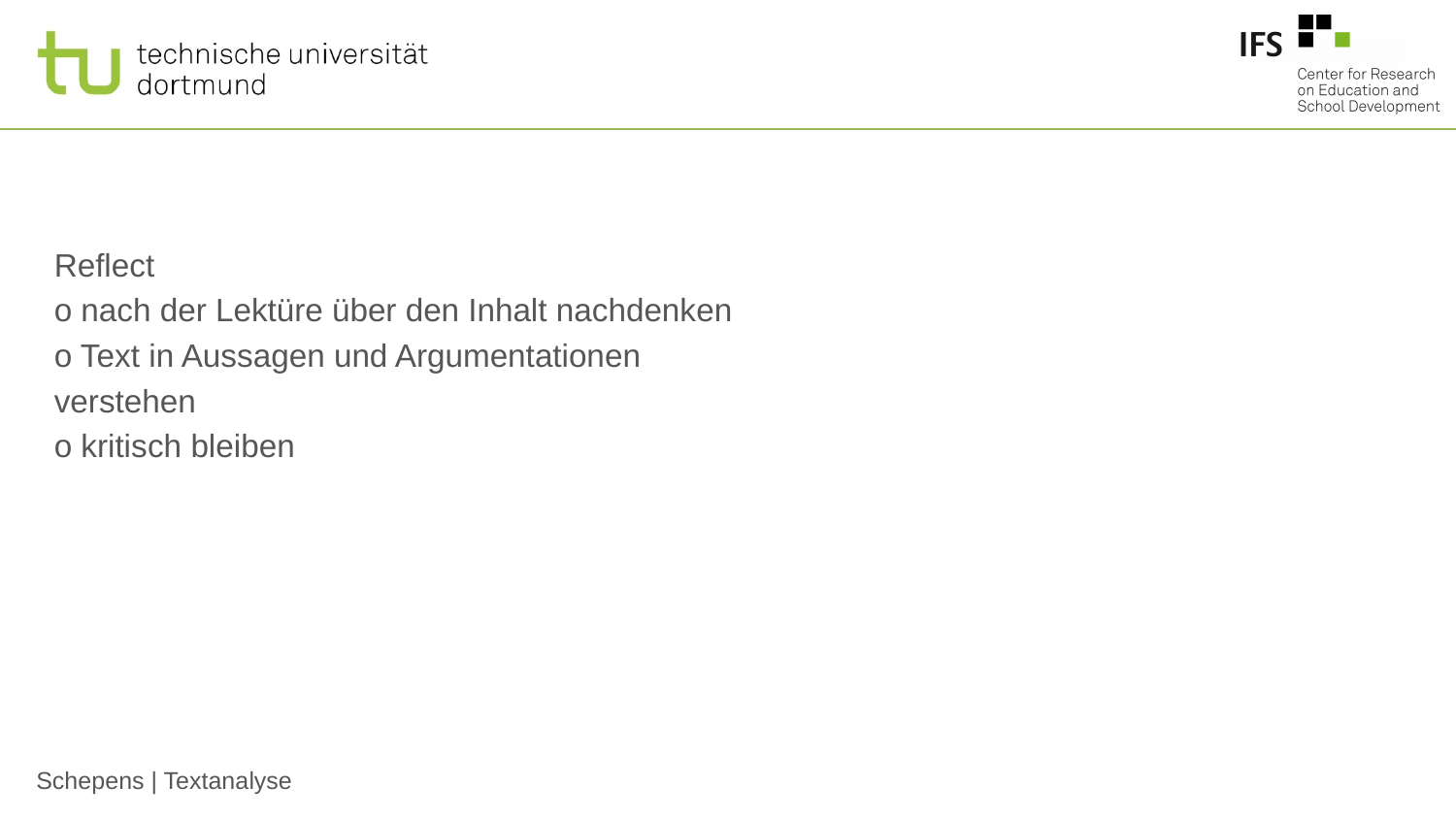

#
Reflect
o nach der Lektüre über den Inhalt nachdenken
o Text in Aussagen und Argumentationen
verstehen
o kritisch bleiben